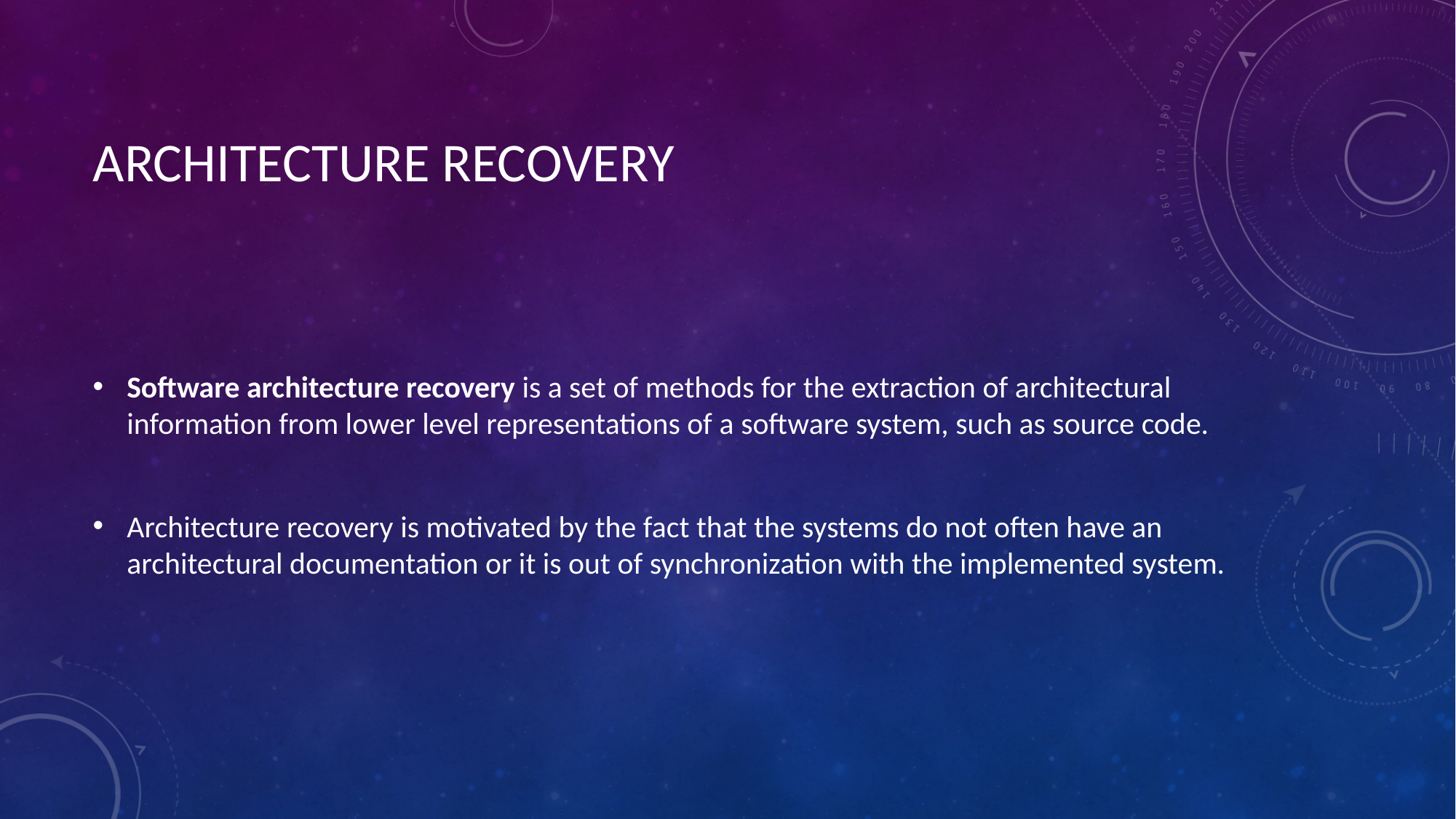

# Architecture recovery
Software architecture recovery is a set of methods for the extraction of architectural information from lower level representations of a software system, such as source code.

Architecture recovery is motivated by the fact that the systems do not often have an architectural documentation or it is out of synchronization with the implemented system.